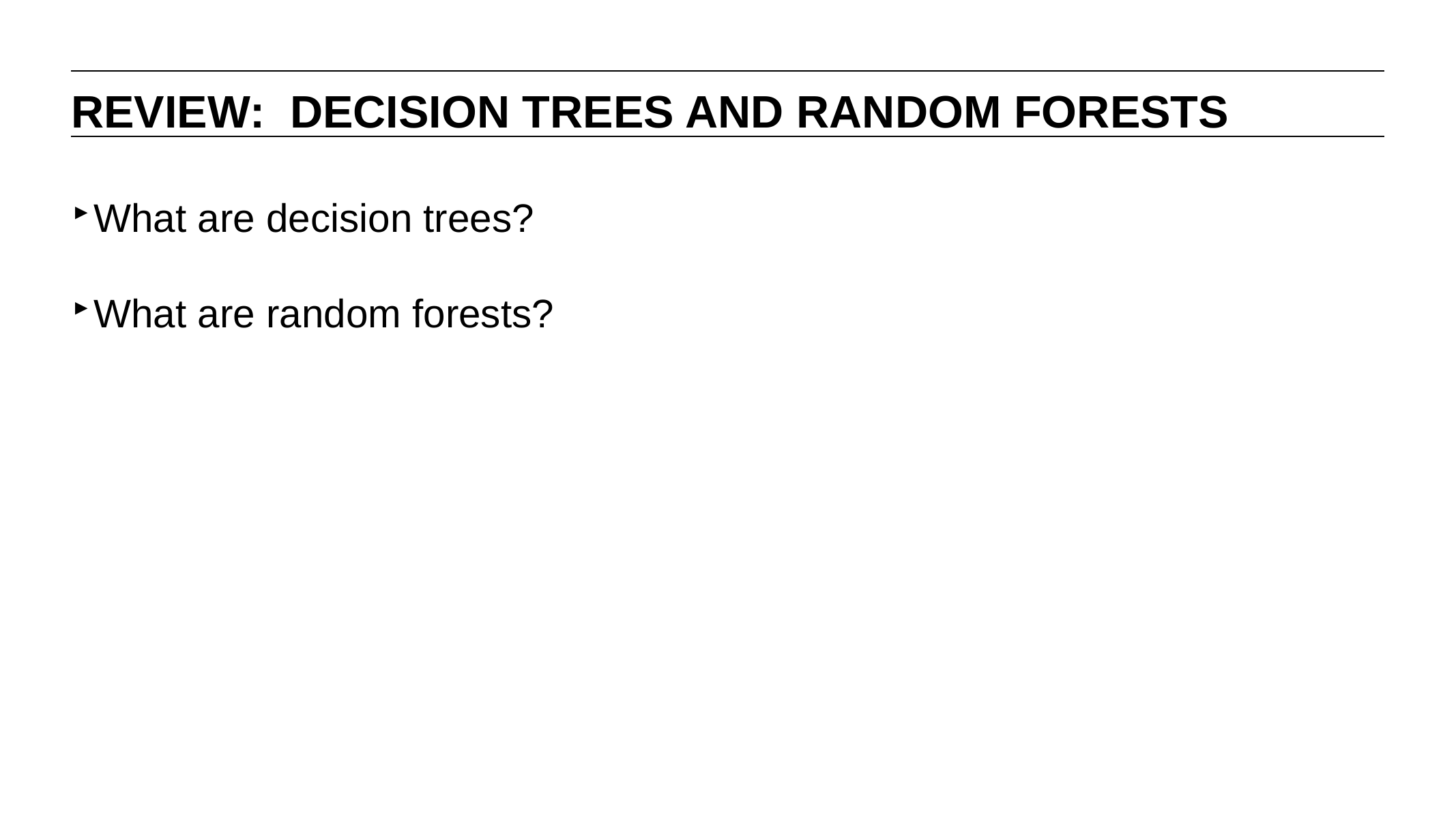

REVIEW:  DECISION TREES AND RANDOM FORESTS

What are decision trees?

What are random forests?